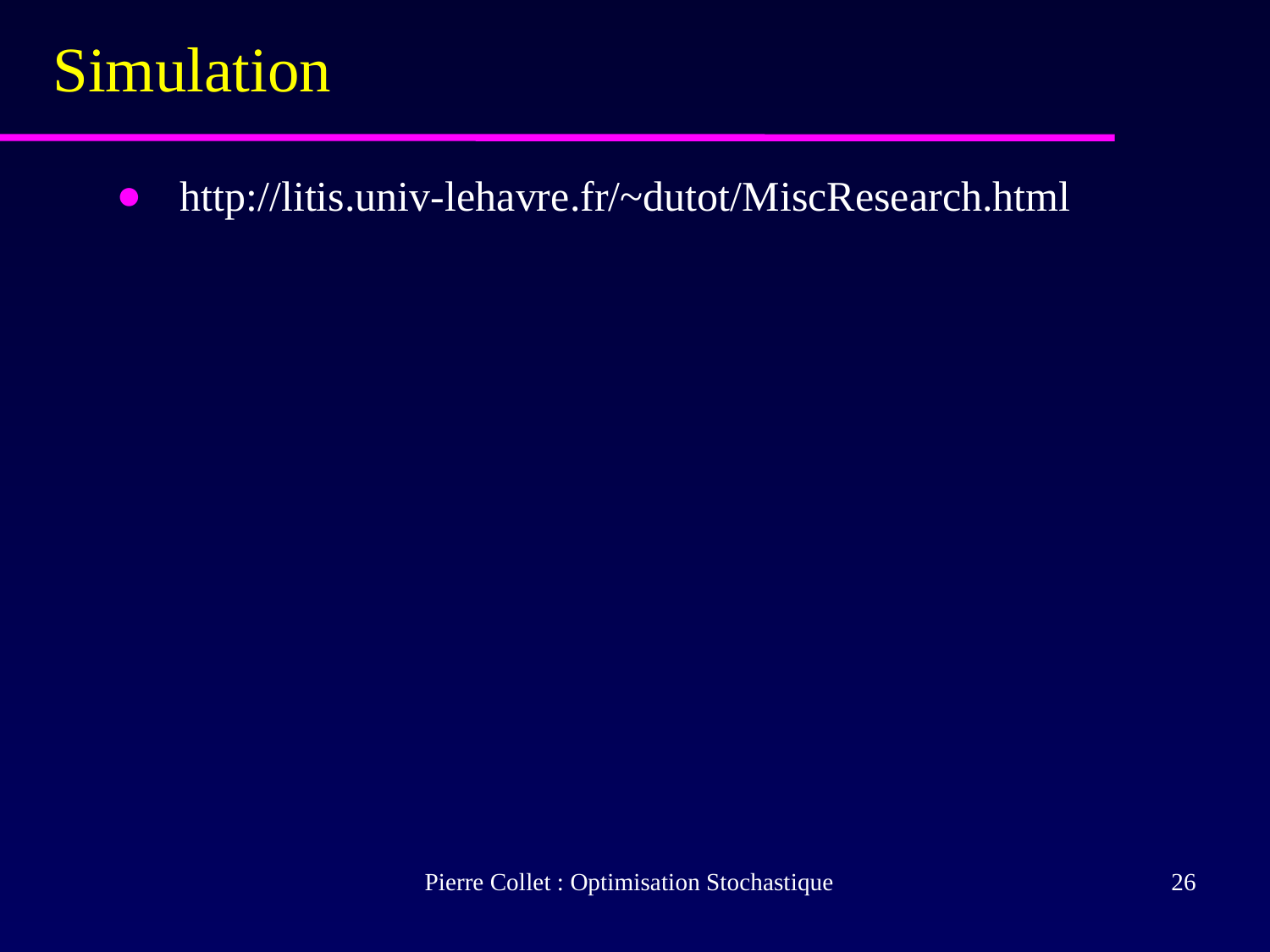

# Simulation
http://litis.univ-lehavre.fr/~dutot/MiscResearch.html
Pierre Collet : Optimisation Stochastique
26